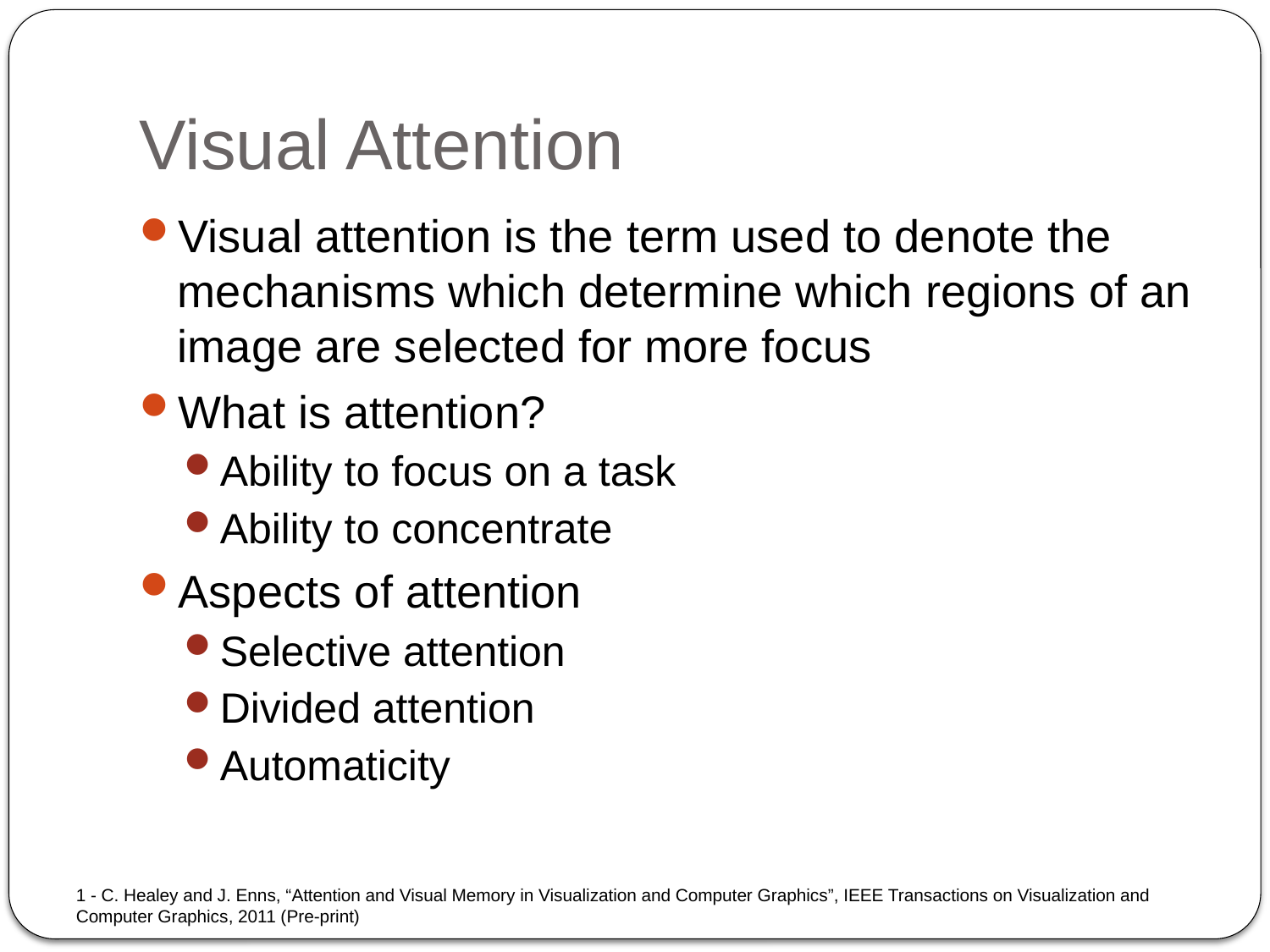

# Visual Attention
Visual attention is the term used to denote the mechanisms which determine which regions of an image are selected for more focus
What is attention?
Ability to focus on a task
Ability to concentrate
Aspects of attention
Selective attention
Divided attention
Automaticity

1 - C. Healey and J. Enns, “Attention and Visual Memory in Visualization and Computer Graphics”, IEEE Transactions on Visualization and Computer Graphics, 2011 (Pre-print)